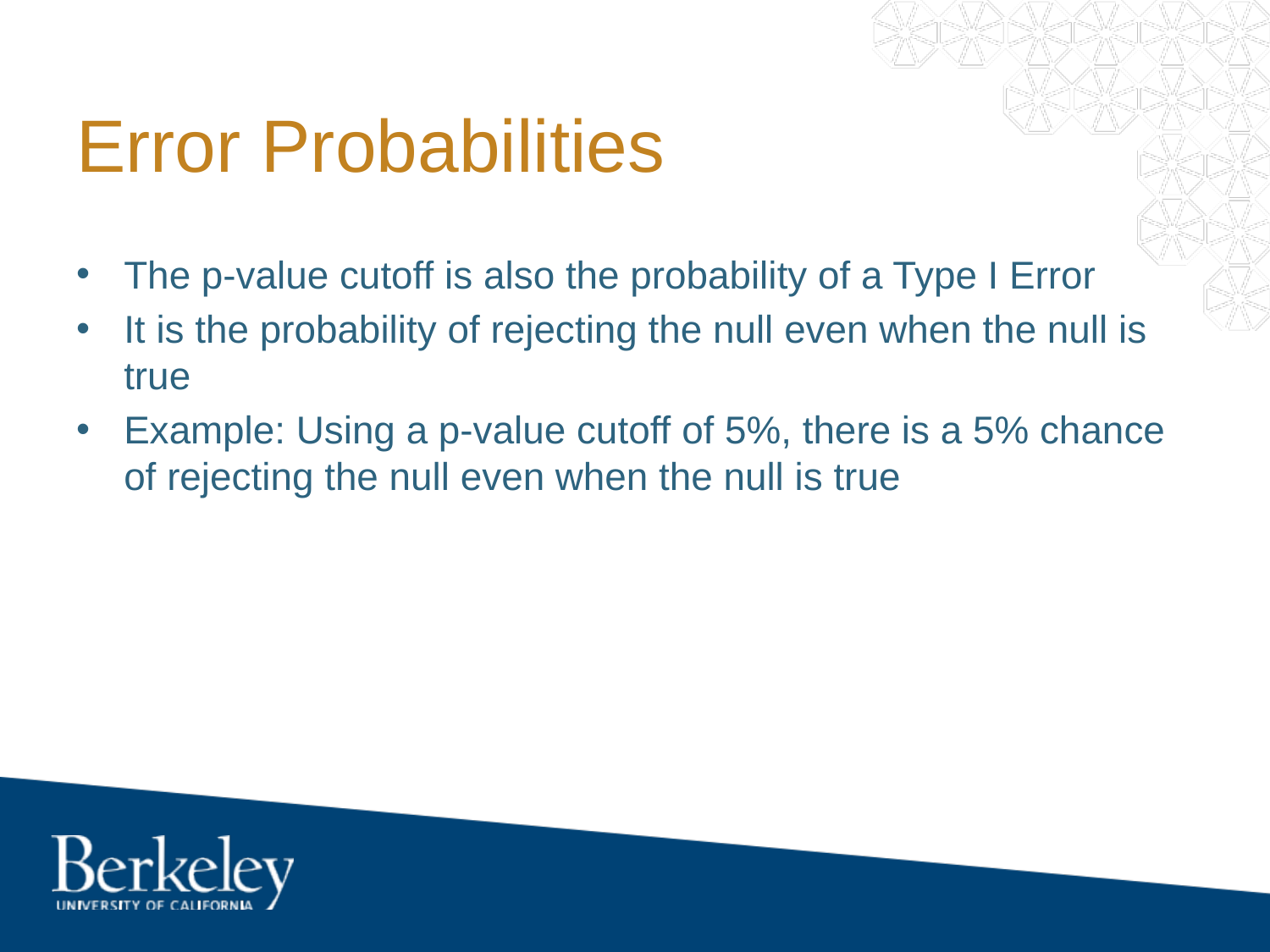

# Error Probabilities
The p-value cutoff is also the probability of a Type I Error
It is the probability of rejecting the null even when the null is true
Example: Using a p-value cutoff of 5%, there is a 5% chance of rejecting the null even when the null is true